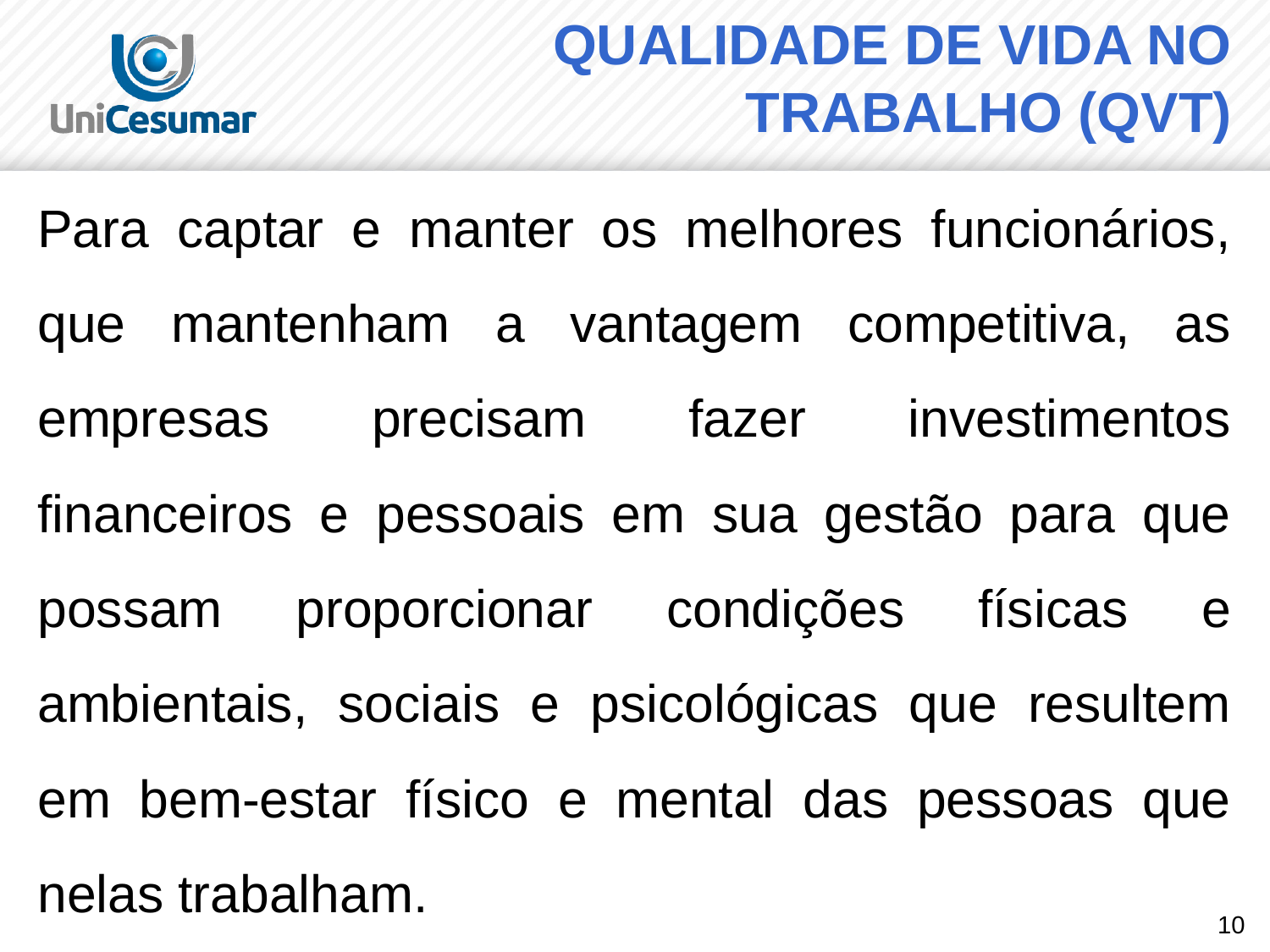

# QUALIDADE DE VIDA NO TRABALHO (QVT)
Para captar e manter os melhores funcionários, que mantenham a vantagem competitiva, as empresas precisam fazer investimentos financeiros e pessoais em sua gestão para que possam proporcionar condições físicas e ambientais, sociais e psicológicas que resultem em bem-estar físico e mental das pessoas que nelas trabalham.